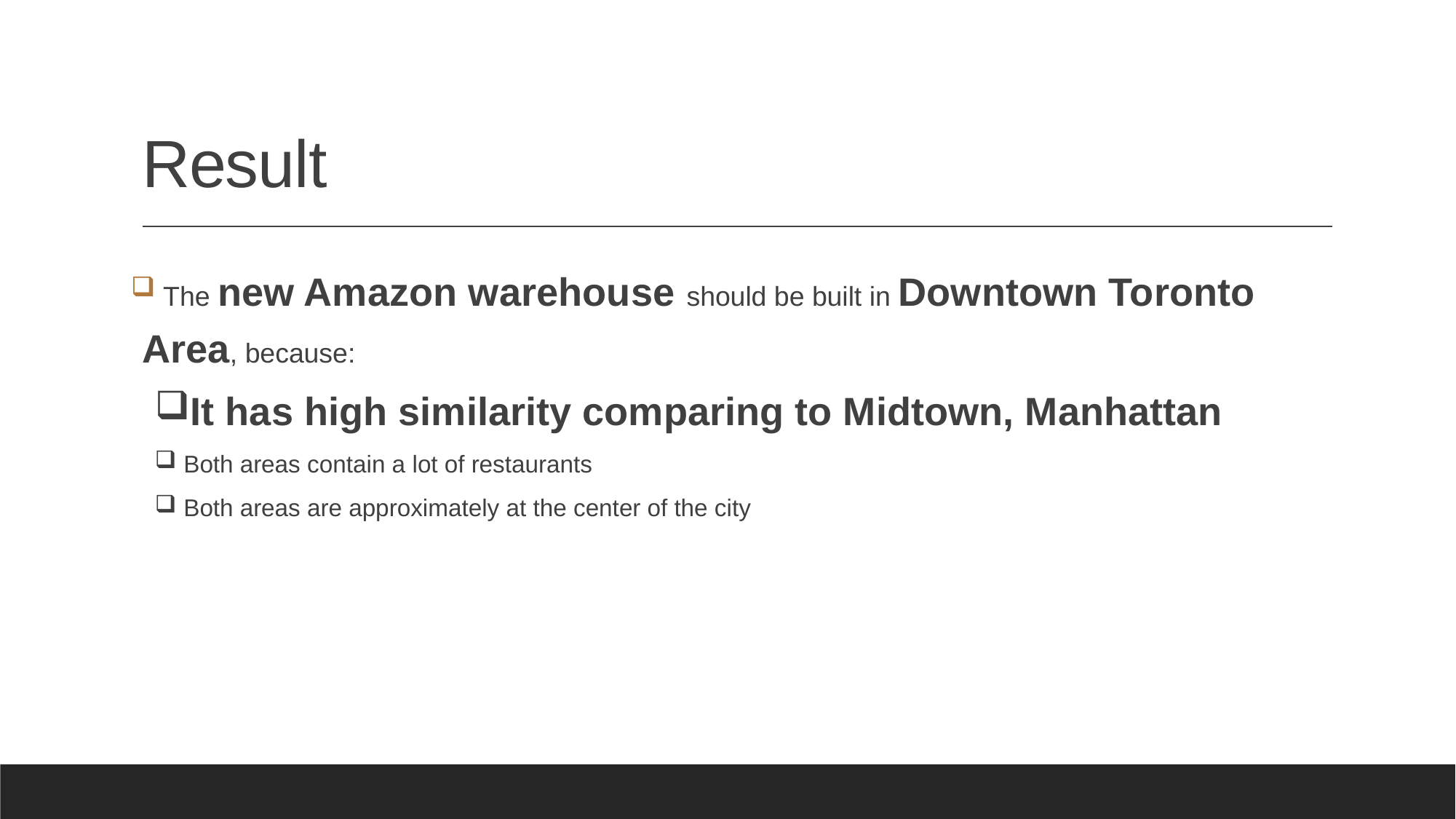

# Result
 The new Amazon warehouse should be built in Downtown Toronto Area, because:
It has high similarity comparing to Midtown, Manhattan
 Both areas contain a lot of restaurants
 Both areas are approximately at the center of the city